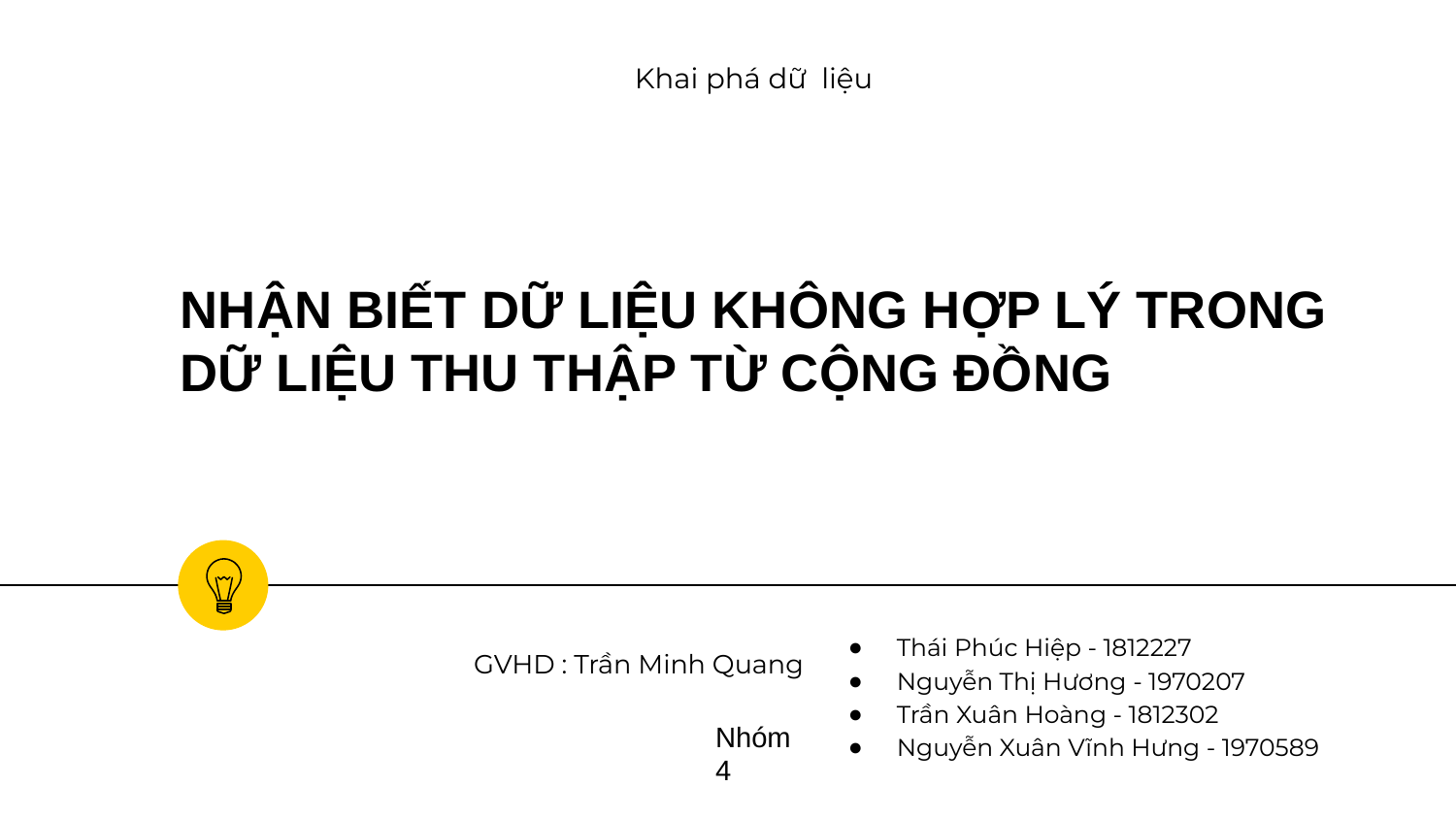

Khai phá dữ  liệu
# NHẬN BIẾT DỮ LIỆU KHÔNG HỢP LÝ TRONG DỮ LIỆU THU THẬP TỪ CỘNG ĐỒNG

Thái Phúc Hiệp - 1812227
Nguyễn Thị Hương - 1970207
Trần Xuân Hoàng - 1812302
Nguyễn Xuân Vĩnh Hưng - 1970589
GVHD : Trần Minh Quang
Nhóm 4